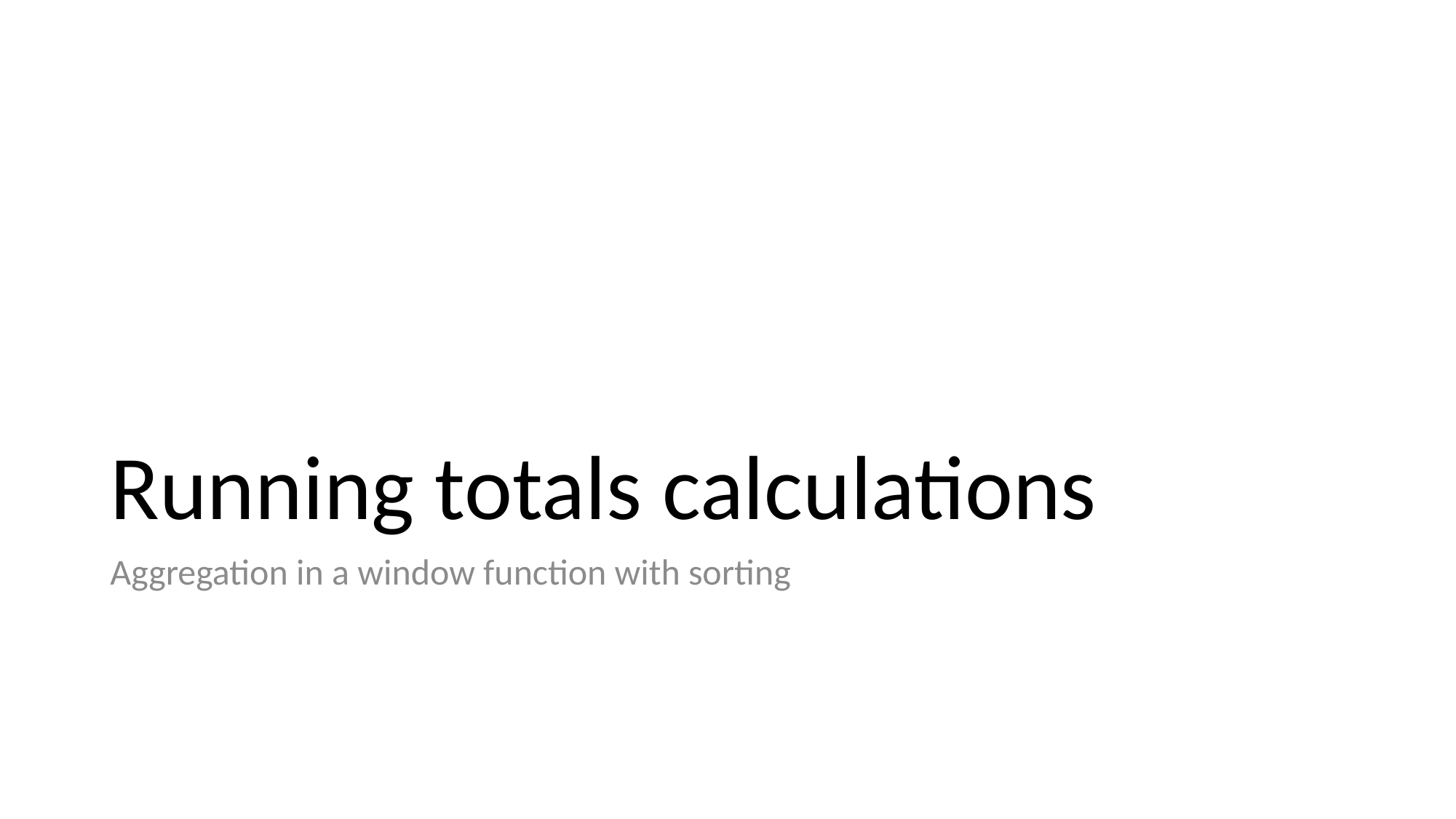

# Running totals calculations
Aggregation in a window function with sorting